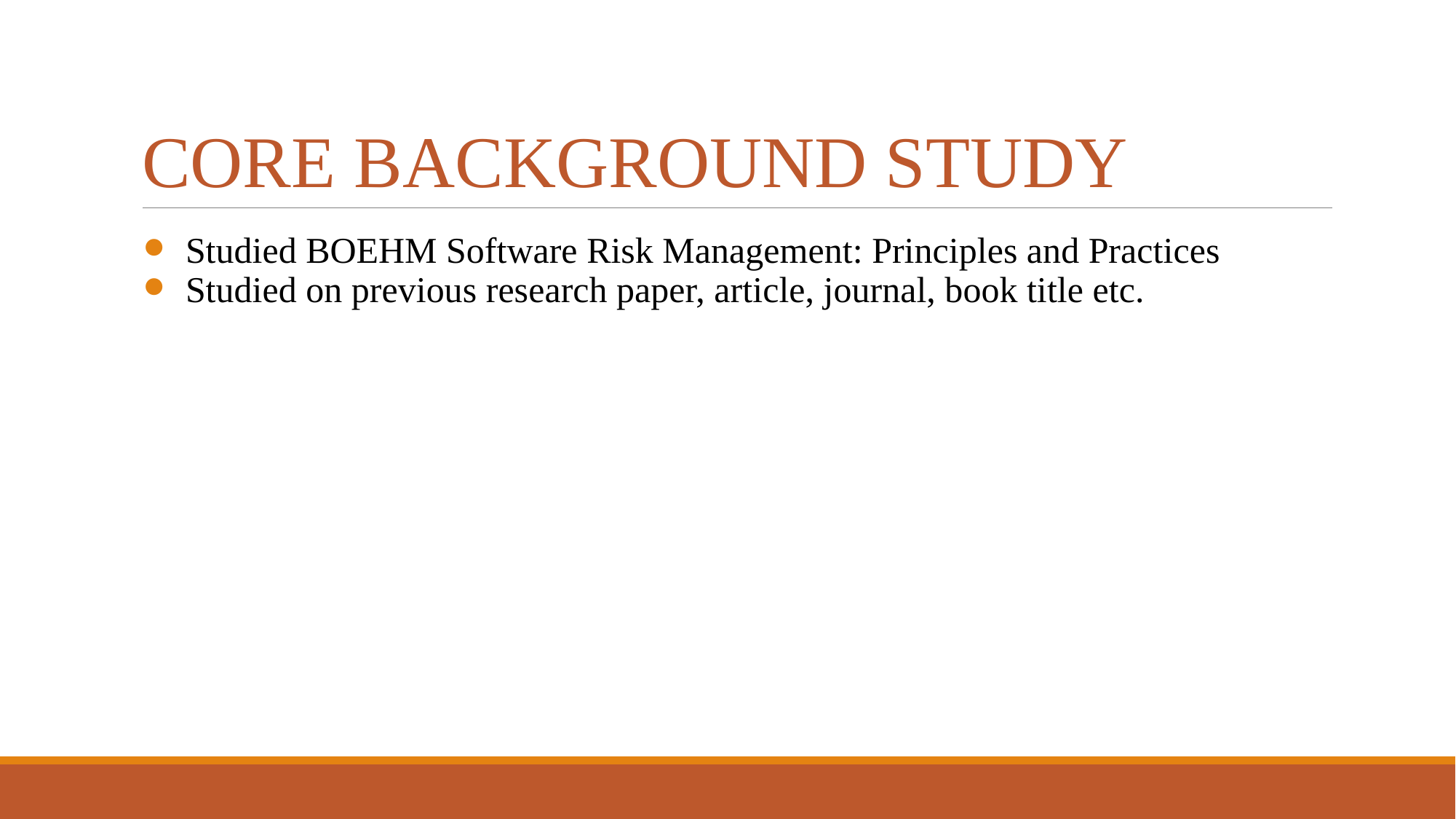

# CORE BACKGROUND STUDY
Studied BOEHM Software Risk Management: Principles and Practices
Studied on previous research paper, article, journal, book title etc.